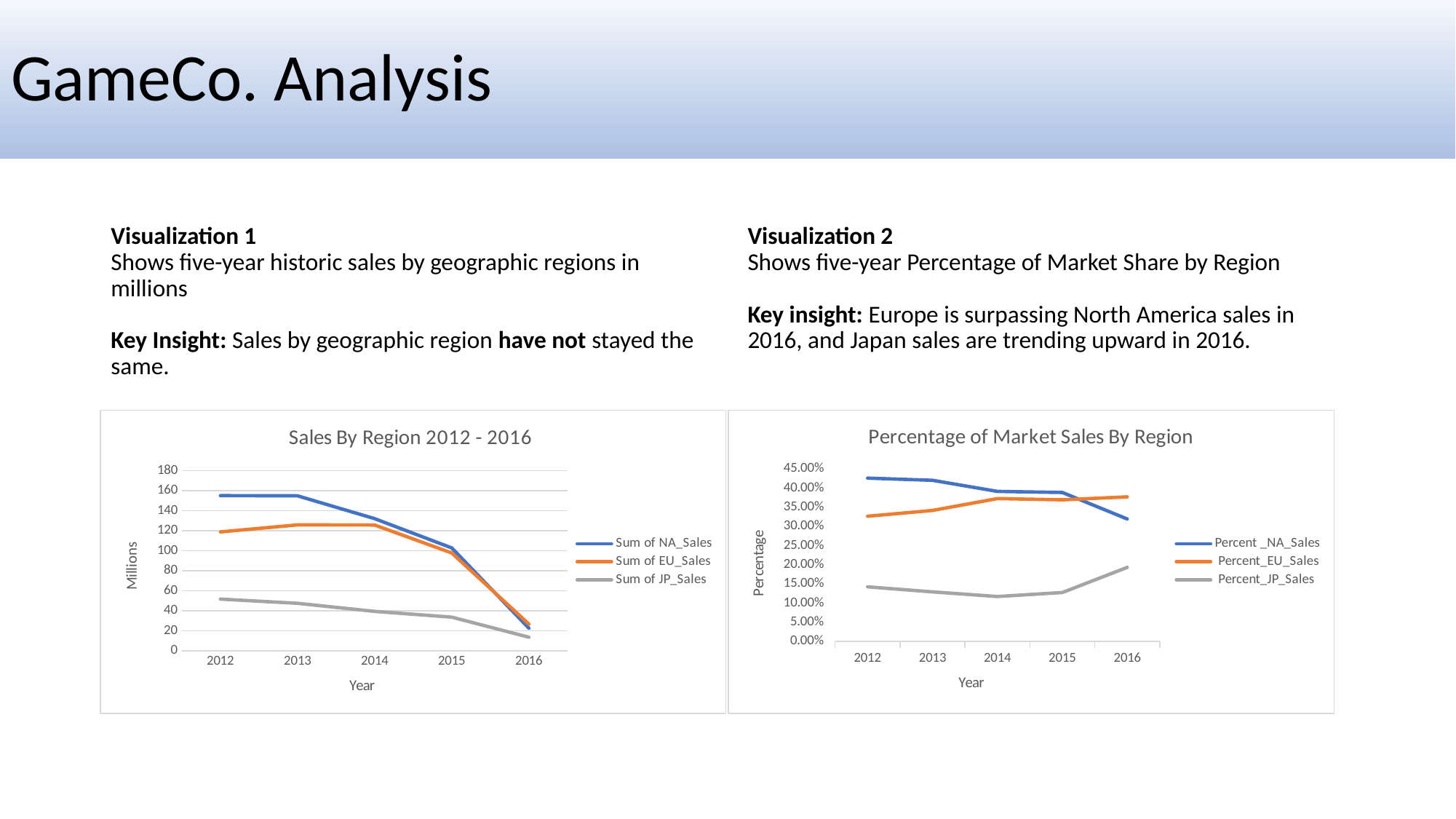

# GameCo. Analysis
Visualization 1
Shows five-year historic sales by geographic regions in millions
Key Insight: Sales by geographic region have not stayed the same.

Visualization 2
Shows five-year Percentage of Market Share by Region
Key insight: Europe is surpassing North America sales in 2016, and Japan sales are trending upward in 2016.

### Chart: Sales By Region 2012 - 2016

| Category | Sum of NA_Sales | Sum of EU_Sales | Sum of JP_Sales |
|---|---|---|---|
| 2012 | 154.95999999999992 | 118.78000000000014 | 51.73999999999998 |
| 2013 | 154.76999999999984 | 125.80000000000003 | 47.54999999999999 |
| 2014 | 131.96999999999994 | 125.65000000000009 | 39.45999999999997 |
| 2015 | 102.81999999999994 | 97.70999999999995 | 33.71999999999996 |
| 2016 | 22.65999999999999 | 26.75999999999997 | 13.699999999999998 |

### Chart: Percentage of Market Sales By Region

| Category | Percent _NA_Sales |  Percent_EU_Sales |  Percent_JP_Sales  |
|---|---|---|---|
| 2012 | 0.4262529570336136 | 0.3267315838697258 | 0.14232271551961262 |
| 2013 | 0.4204906675360649 | 0.34178281305186425 | 0.12918738283478648 |
| 2014 | 0.3915442812639071 | 0.37279335410176545 | 0.11707461800919733 |
| 2015 | 0.38882166086824954 | 0.3694978066858264 | 0.1275147481470275 |
| 2016 | 0.3194698999013114 | 0.3772733681094037 | 0.19314817425630926 |